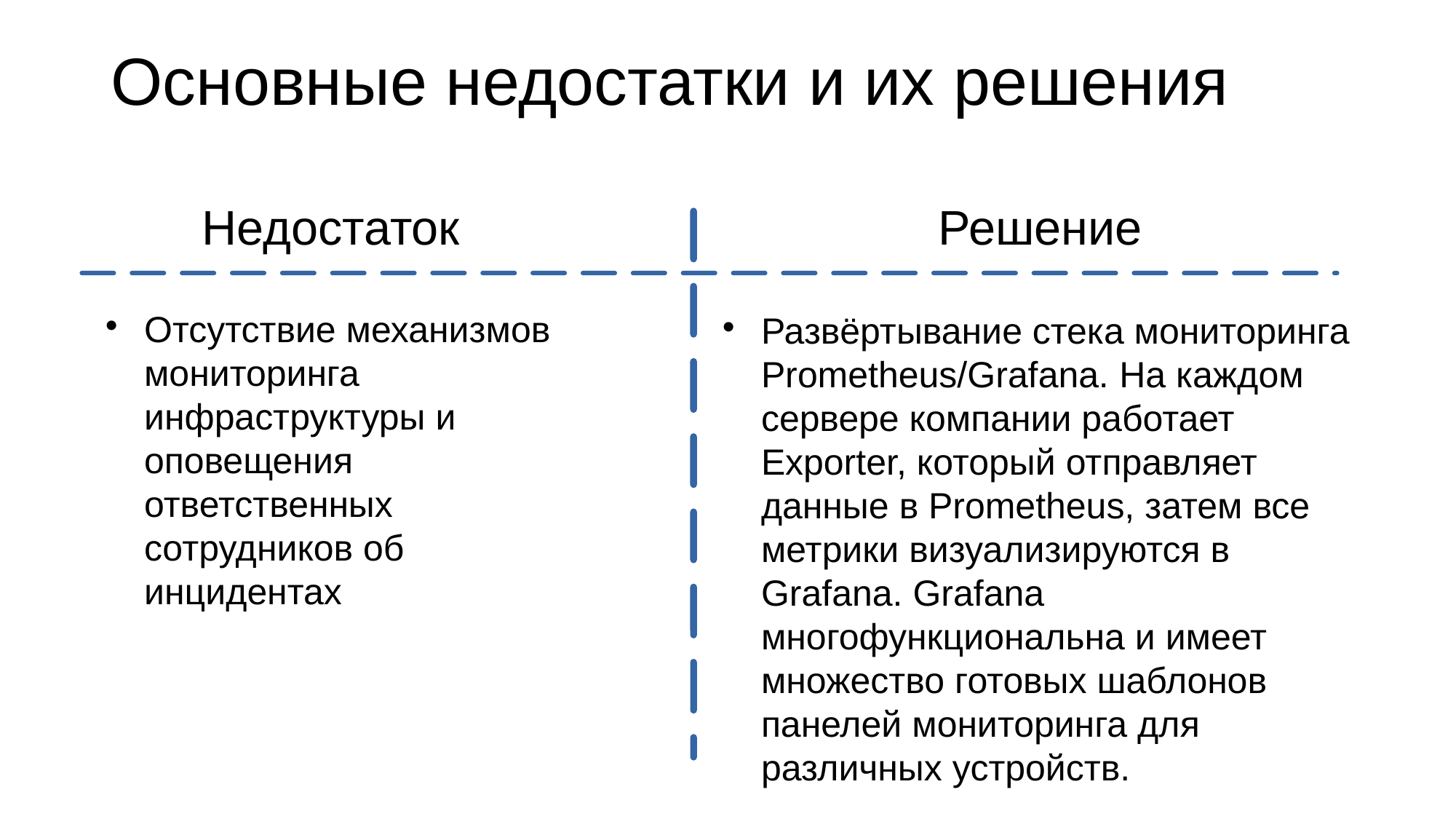

# Основные недостатки и их решения
Недостаток
Решение

Отсутствие механизмов мониторинга инфраструктуры и оповещения ответственных сотрудников об инцидентах
Развёртывание стека мониторинга  Prometheus/Grafana. На каждом сервере компании работает Exporter, который отправляет данные в Prometheus, затем все метрики визуализируются в Grafana. Grafana многофункциональна и имеет множество готовых шаблонов панелей мониторинга для различных устройств.